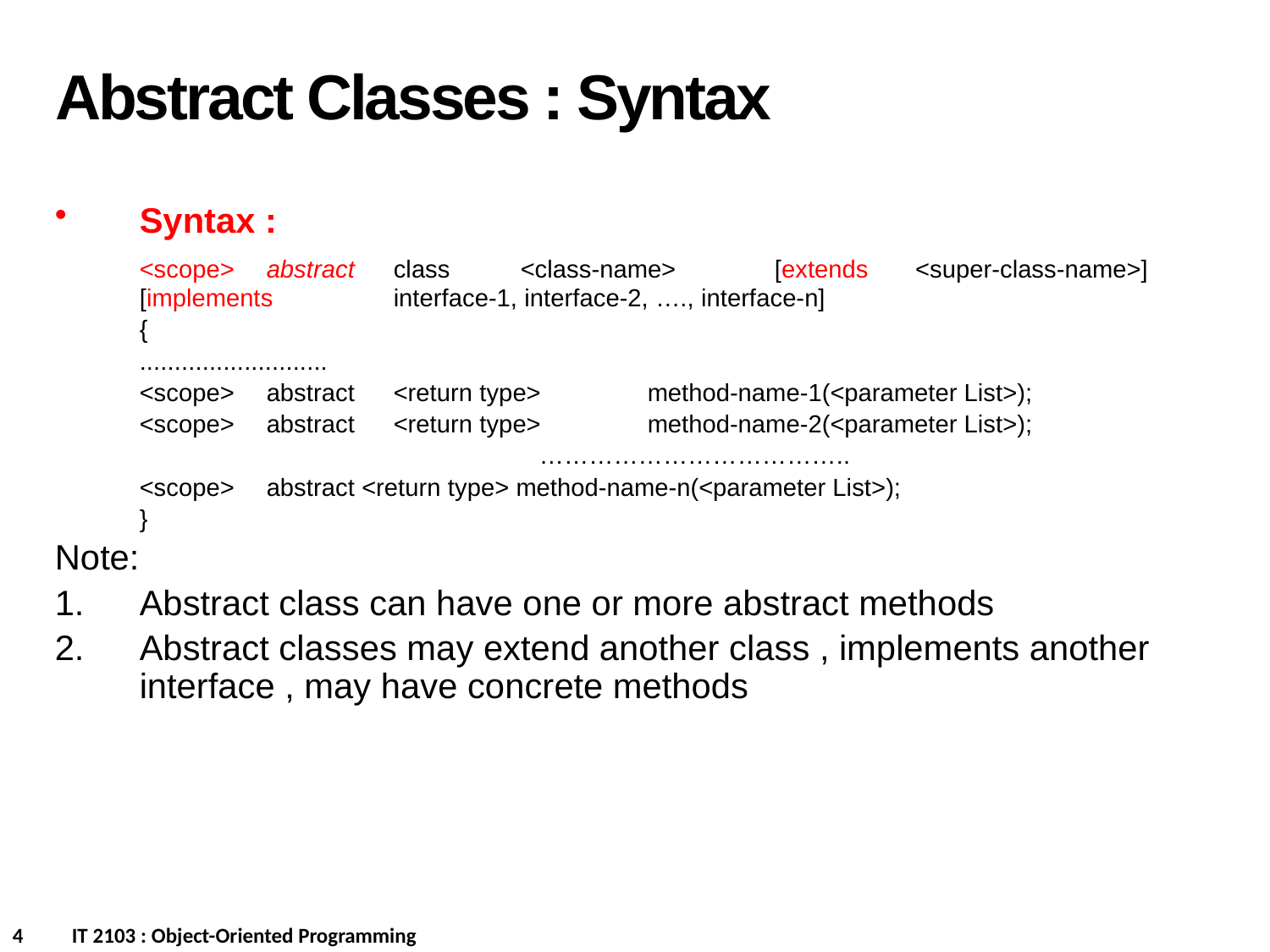

Abstract Classes : Syntax
Syntax :
   	<scope> 	abstract 	class 	<class-name>	[extends	  <super-class-name>] 	[implements	interface-1, interface-2, …., interface-n]
 	{
   	...........................
   	<scope>	abstract 	<return type> 	method-name-1(<parameter List>);
   	<scope>	abstract 	<return type> 	method-name-2(<parameter List>);
	………………………………..
	<scope>	abstract <return type> method-name-n(<parameter List>);
  	}
Note:
Abstract class can have one or more abstract methods
Abstract classes may extend another class , implements another interface , may have concrete methods